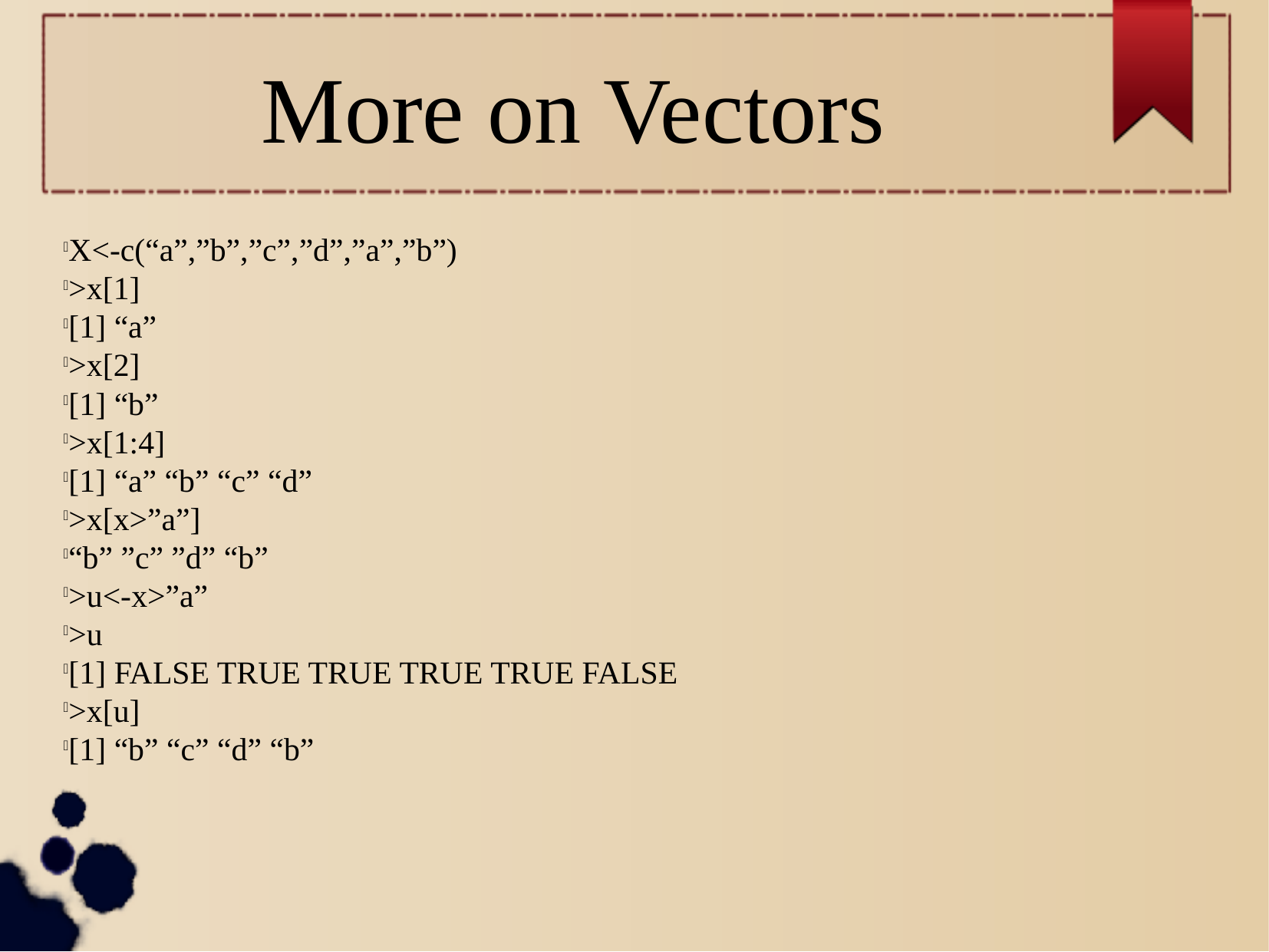

More on Vectors
X<-c(“a”,”b”,”c”,”d”,”a”,”b”)
>x[1]
[1] “a”
>x[2]
[1] “b”
>x[1:4]
[1] “a” “b” “c” “d”
>x[x>”a”]
“b” ”c” ”d” “b”
>u<-x>”a”
>u
[1] FALSE TRUE TRUE TRUE TRUE FALSE
>x[u]
[1] “b” “c” “d” “b”